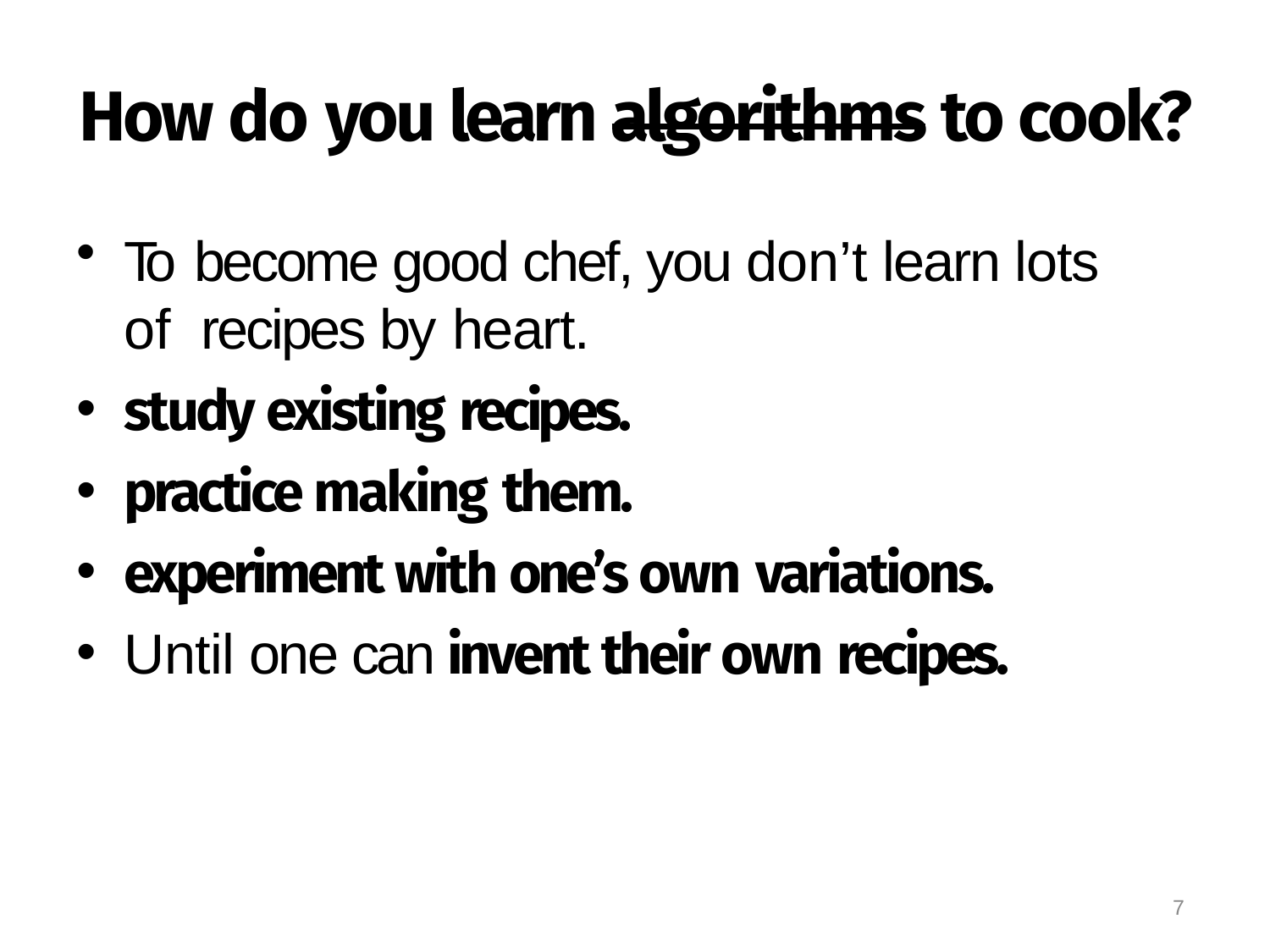

# How do you learn algorithms to cook?

To  become good chef, you don’t learn lots of  recipes by heart.
study existing recipes.
practice making them.
experiment with one’s own variations.
Until one can invent their own recipes.
7